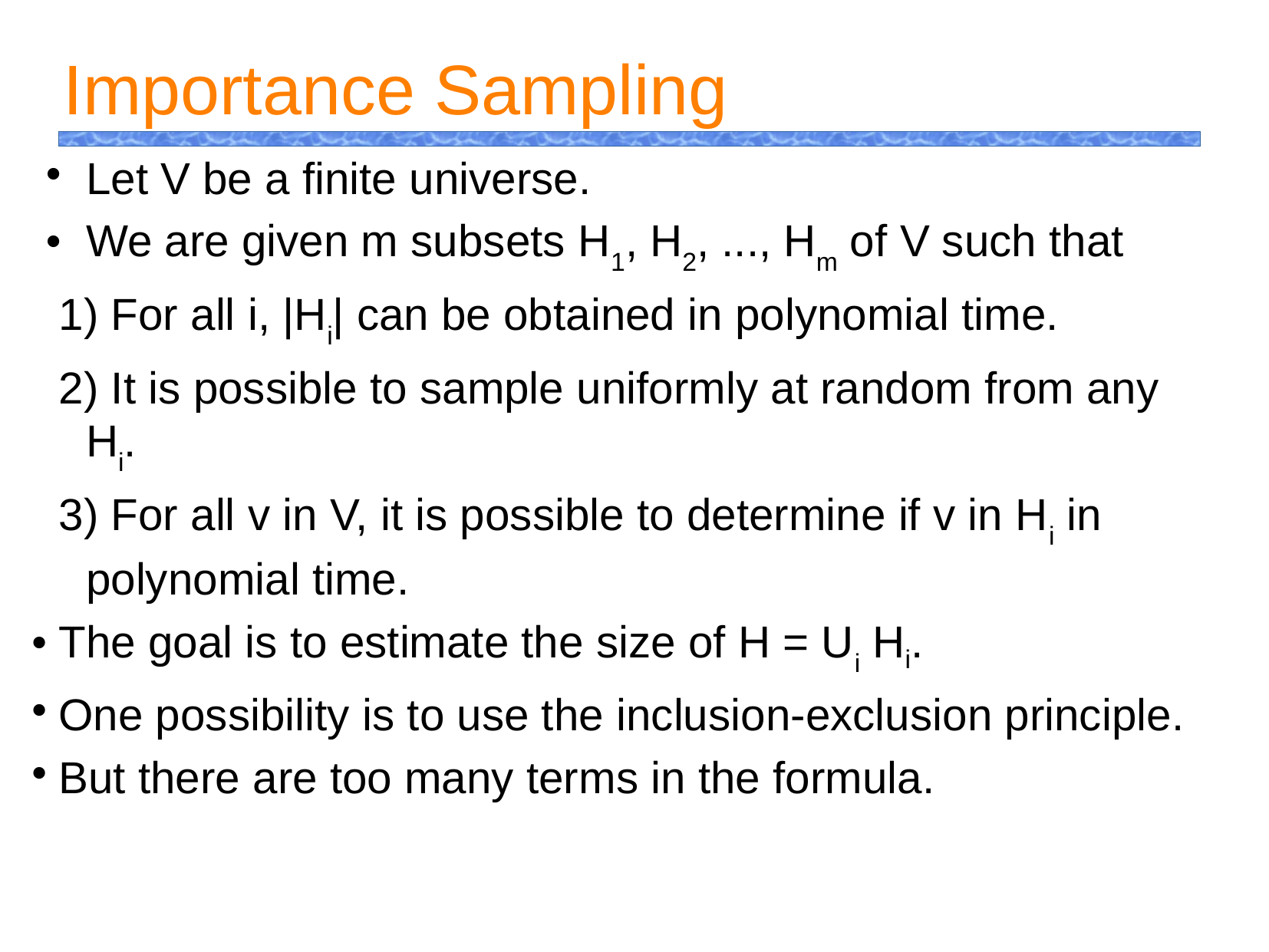

Importance Sampling
Let V be a finite universe.
We are given m subsets H1, H2, ..., Hm of V such that
 For all i, |Hi| can be obtained in polynomial time.
 It is possible to sample uniformly at random from any Hi.
 For all v in V, it is possible to determine if v in Hi in polynomial time.
The goal is to estimate the size of H = Ui Hi.
One possibility is to use the inclusion-exclusion principle.
But there are too many terms in the formula.